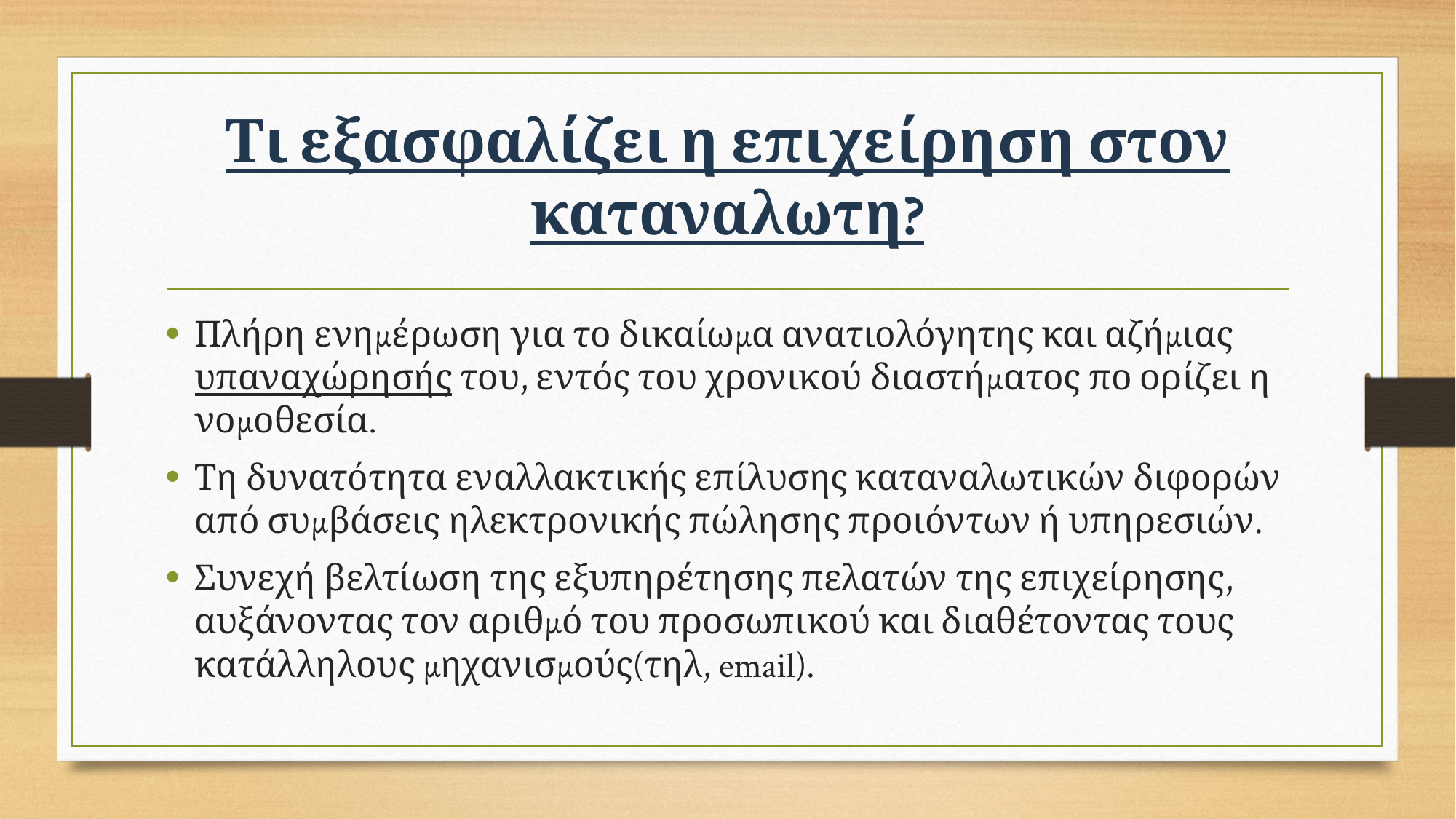

# Τι εξασφαλίζει η επιχείρηση στον καταναλωτη?
Πλήρη ενημέρωση για το δικαίωμα ανατιολόγητης και αζήμιας υπαναχώρησής του, εντός του χρονικού διαστήματος πο ορίζει η νομοθεσία.
Τη δυνατότητα εναλλακτικής επίλυσης καταναλωτικών διφορών από συμβάσεις ηλεκτρονικής πώλησης προιόντων ή υπηρεσιών.
Συνεχή βελτίωση της εξυπηρέτησης πελατών της επιχείρησης, αυξάνοντας τον αριθμό του προσωπικού και διαθέτοντας τους κατάλληλους μηχανισμούς(τηλ, email).